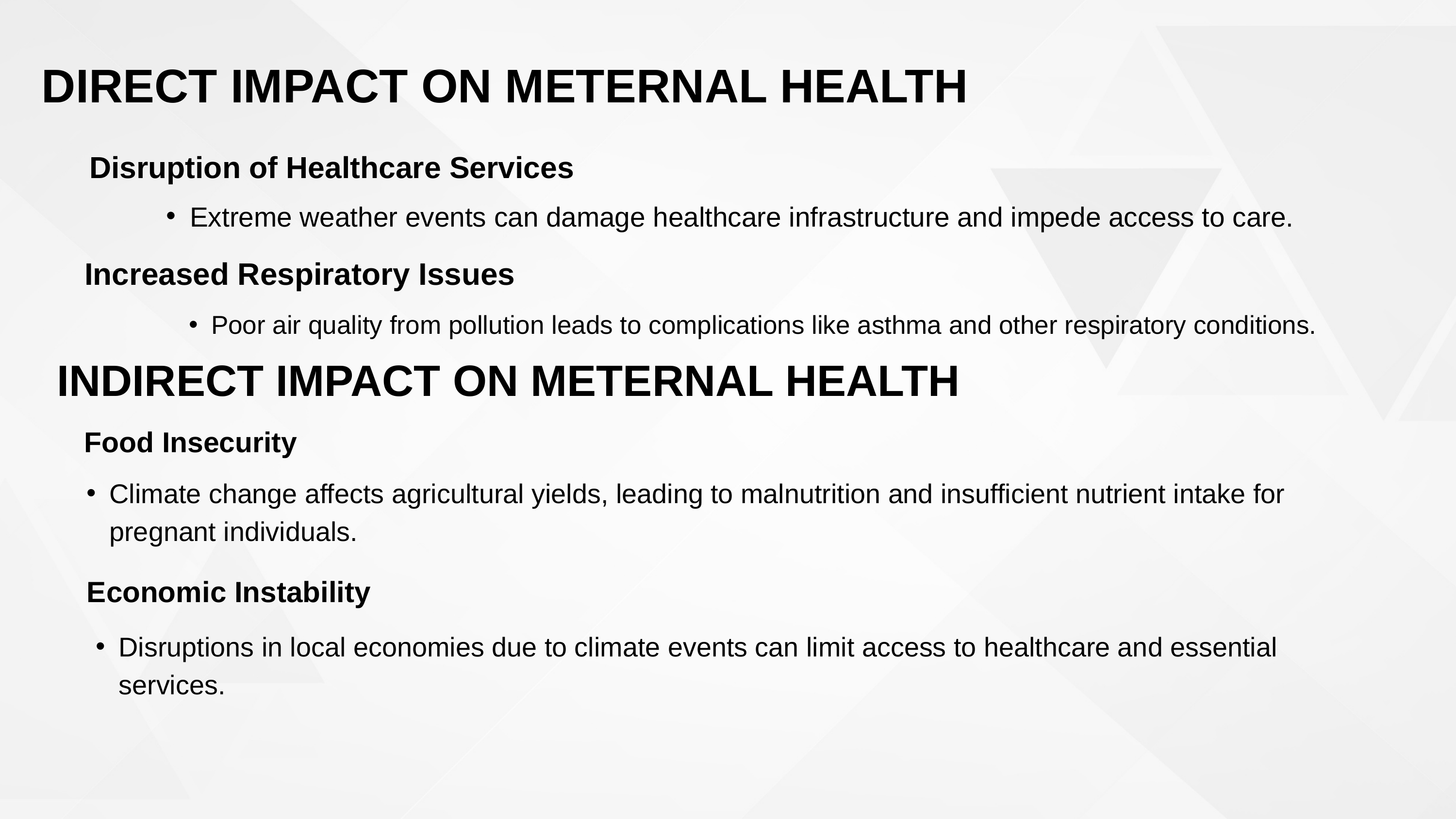

DIRECT IMPACT ON METERNAL HEALTH
Disruption of Healthcare Services
Extreme weather events can damage healthcare infrastructure and impede access to care.

Increased Respiratory Issues
Poor air quality from pollution leads to complications like asthma and other respiratory conditions.

INDIRECT IMPACT ON METERNAL HEALTH
Food Insecurity
Climate change affects agricultural yields, leading to malnutrition and insufficient nutrient intake for pregnant individuals.

Economic Instability
Disruptions in local economies due to climate events can limit access to healthcare and essential services.